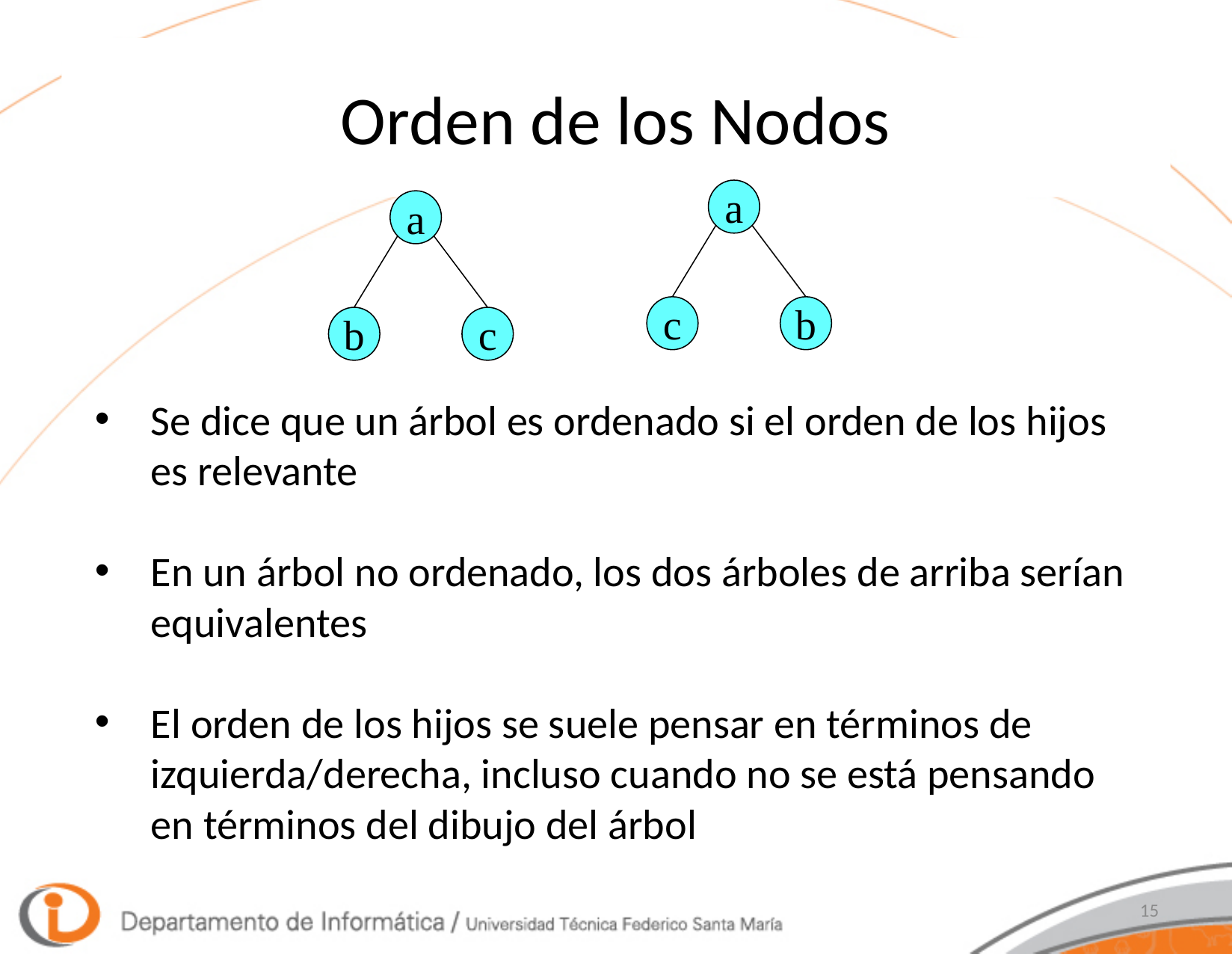

# Orden de los Nodos
a
c
b
a
b
c
Se dice que un árbol es ordenado si el orden de los hijos es relevante

En un árbol no ordenado, los dos árboles de arriba serían equivalentes

El orden de los hijos se suele pensar en términos de izquierda/derecha, incluso cuando no se está pensando en términos del dibujo del árbol
15